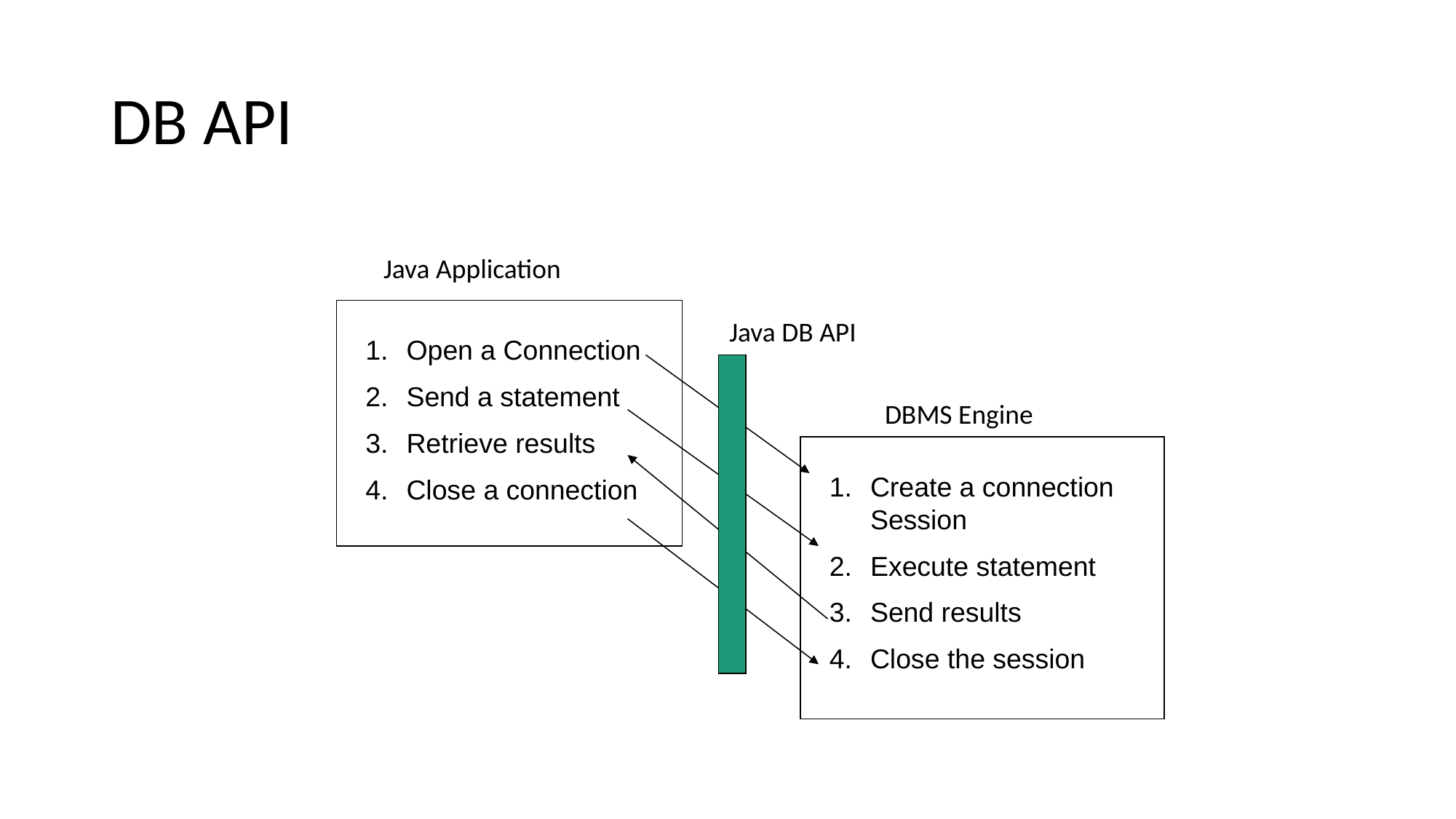

DB API

Java Application

Java DB API
Open a Connection
Send a statement
Retrieve results
Close a connection

DBMS Engine

Create a connection Session
Execute statement
Send results
Close the session